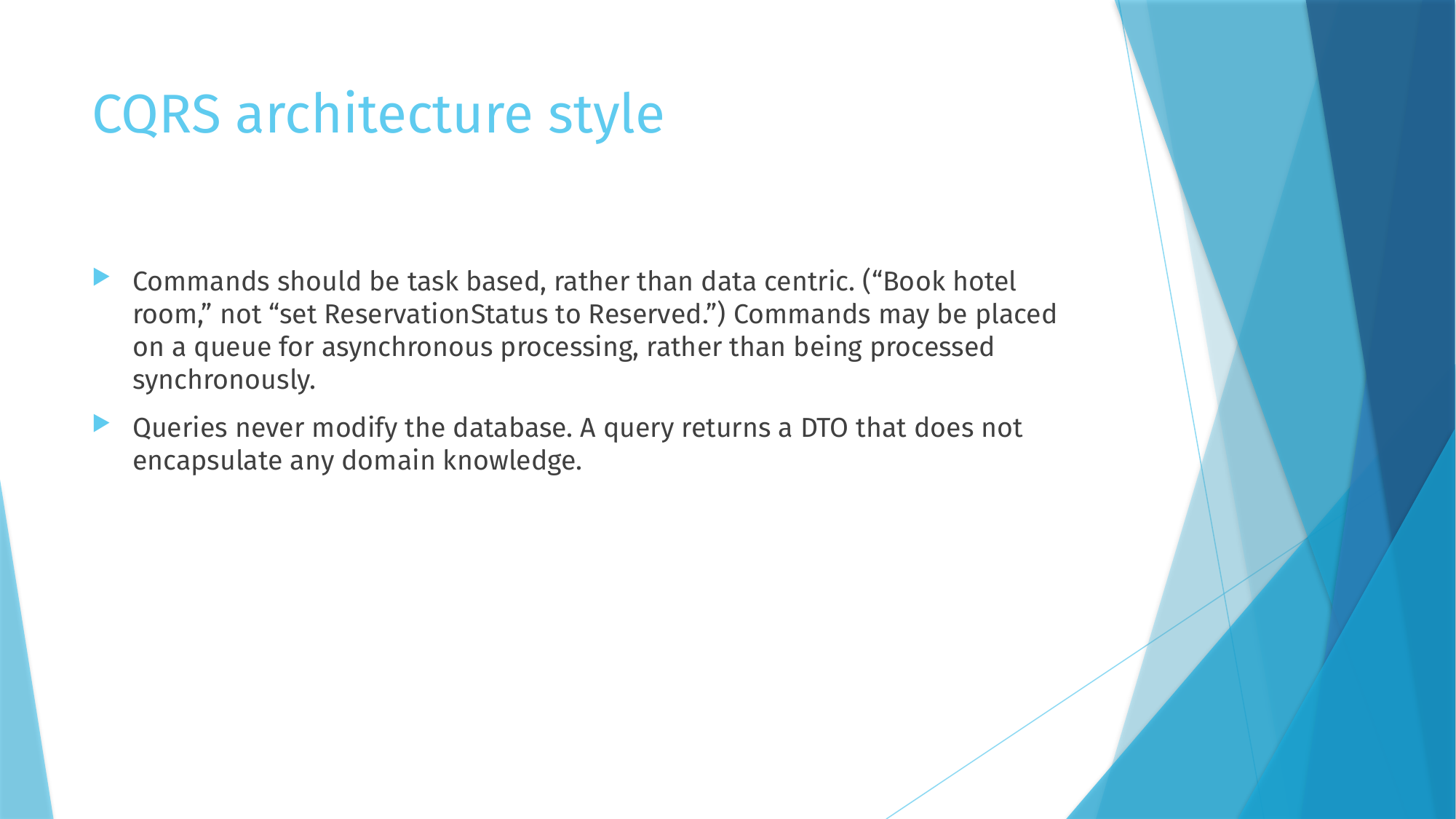

# CQRS architecture style
Commands should be task based, rather than data centric. (“Book hotel room,” not “set ReservationStatus to Reserved.”) Commands may be placed on a queue for asynchronous processing, rather than being processed synchronously.
Queries never modify the database. A query returns a DTO that does not encapsulate any domain knowledge.